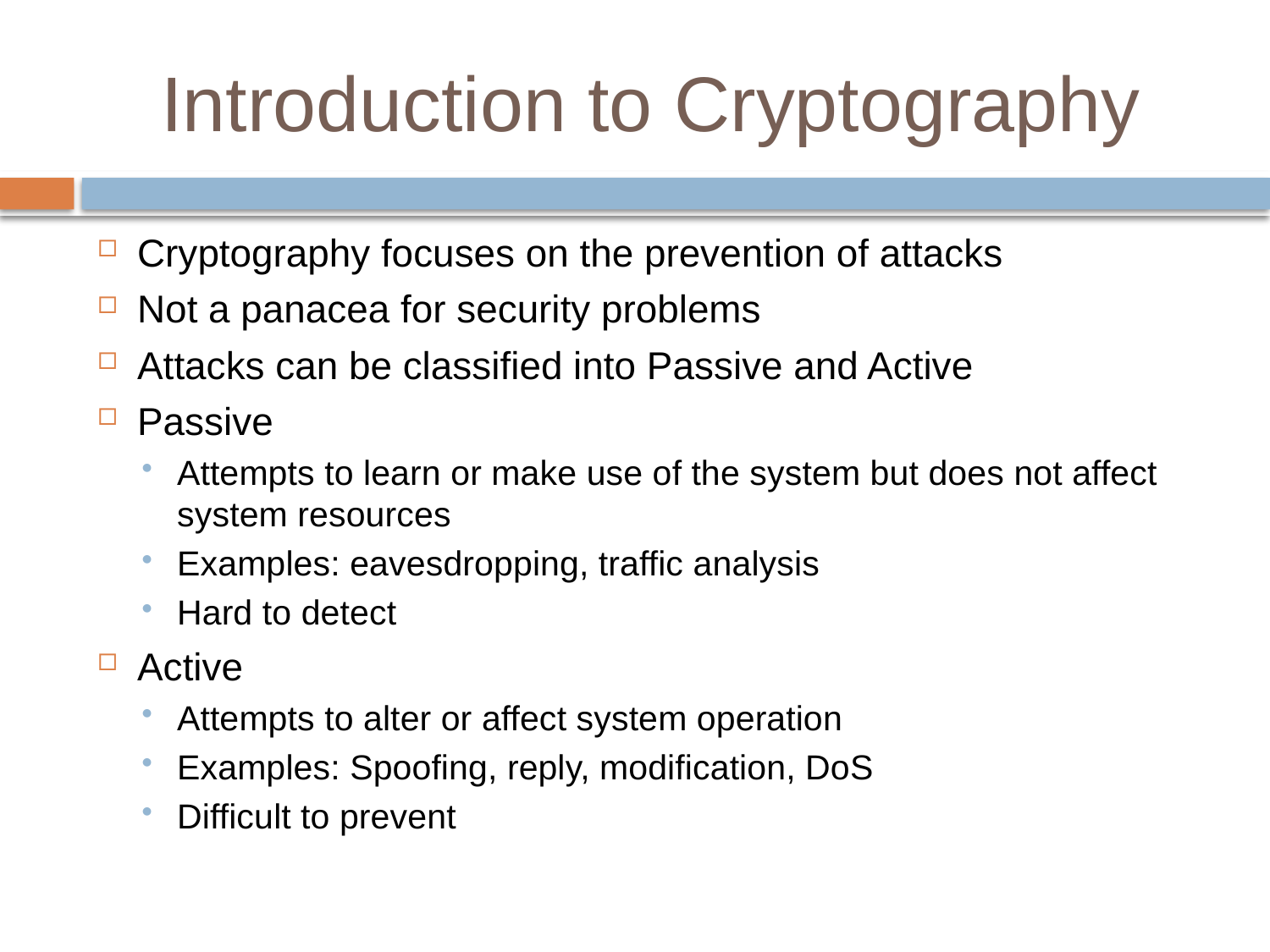

# Introduction to Cryptography
Cryptography focuses on the prevention of attacks
Not a panacea for security problems
Attacks can be classified into Passive and Active
Passive
Attempts to learn or make use of the system but does not affect system resources
Examples: eavesdropping, traffic analysis
Hard to detect
Active
Attempts to alter or affect system operation
Examples: Spoofing, reply, modification, DoS
Difficult to prevent